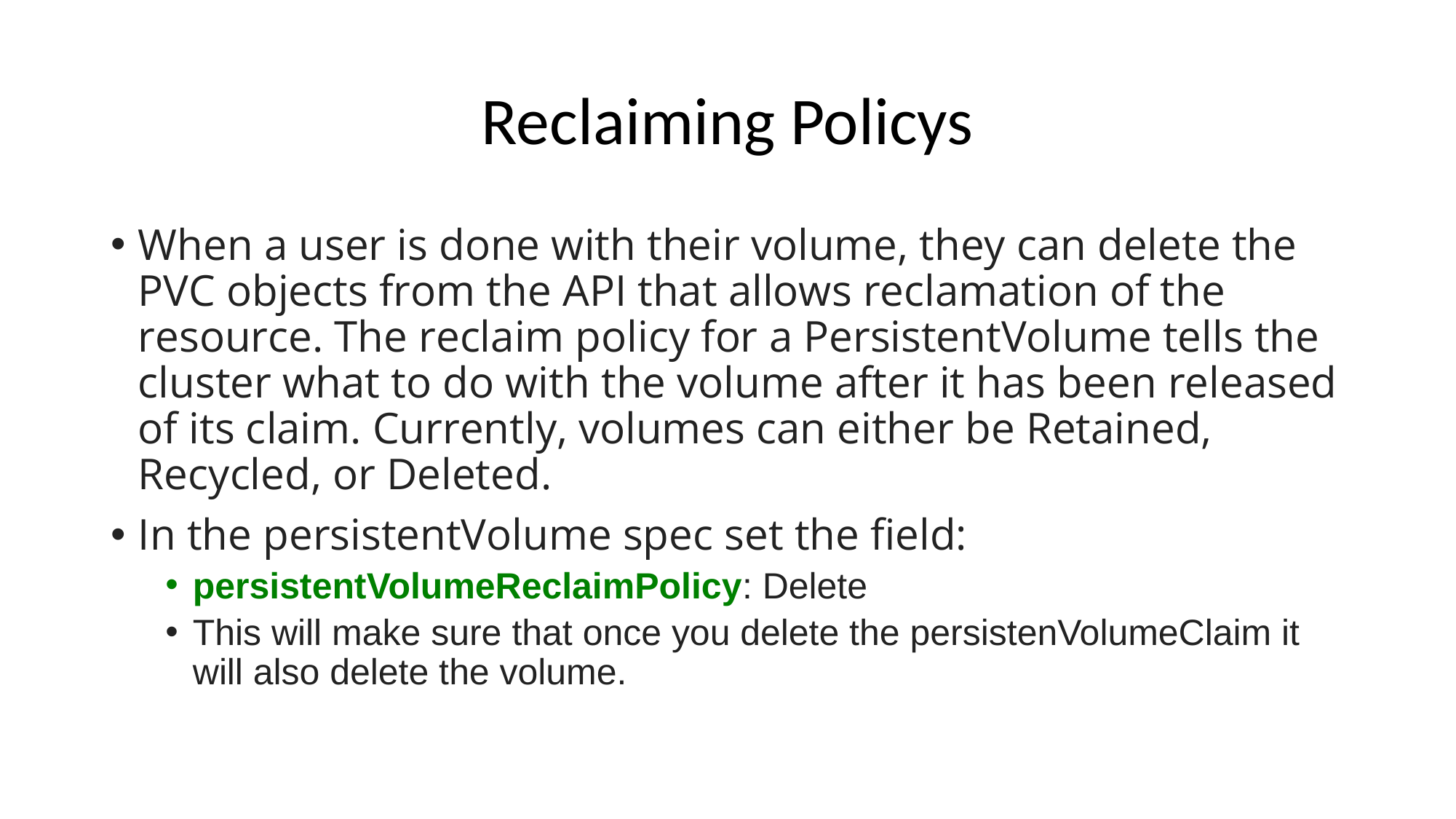

# Reclaiming Policys
When a user is done with their volume, they can delete the PVC objects from the API that allows reclamation of the resource. The reclaim policy for a PersistentVolume tells the cluster what to do with the volume after it has been released of its claim. Currently, volumes can either be Retained, Recycled, or Deleted.
In the persistentVolume spec set the field:
persistentVolumeReclaimPolicy: Delete
This will make sure that once you delete the persistenVolumeClaim it will also delete the volume.